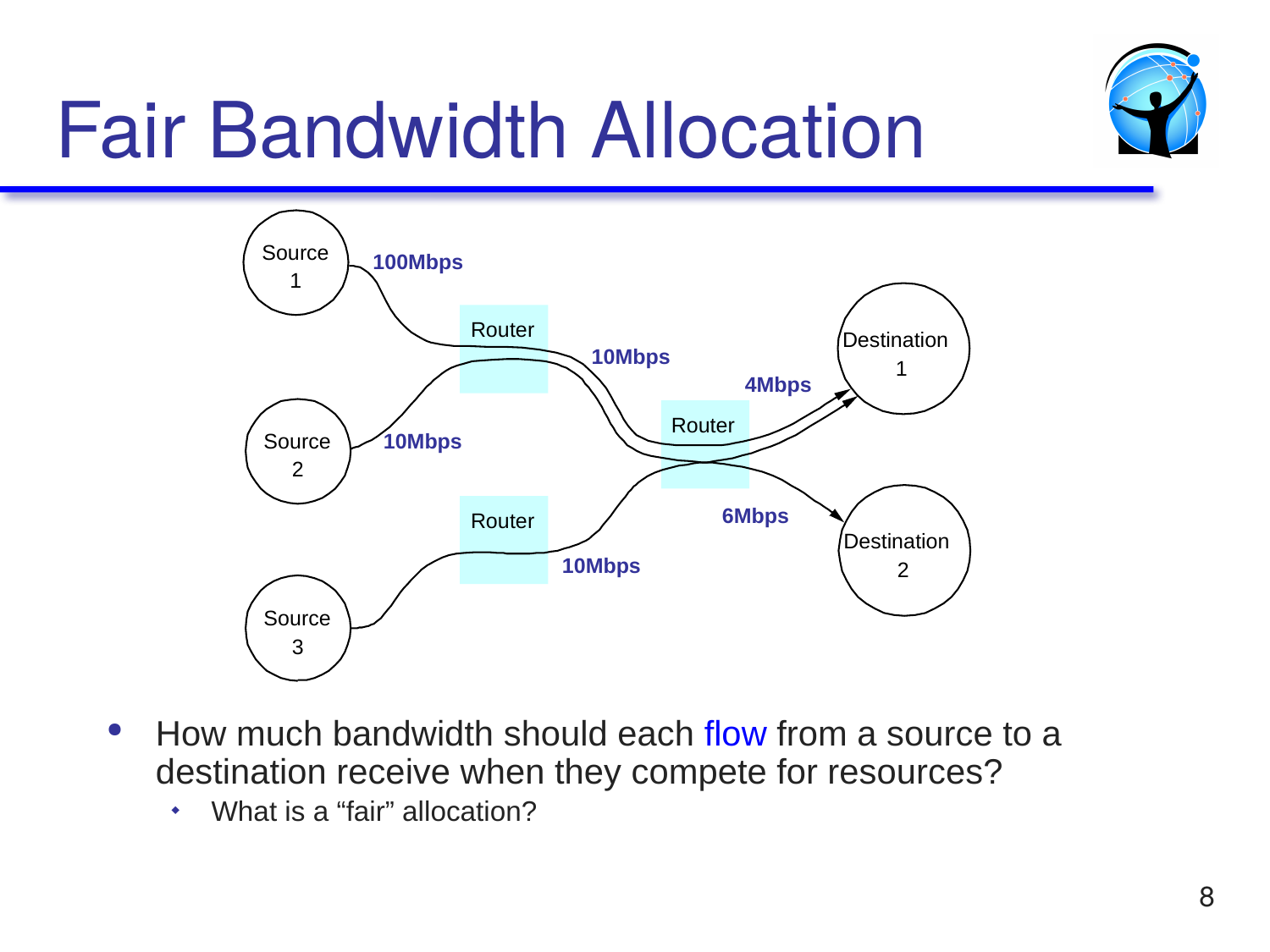

# Fair Bandwidth Allocation

Source

1

Router
Destination
1

Router
Source
2

Router

Destination
2

Source
3

How much bandwidth should each flow from a source to a destination receive when they compete for resources?
What is a “fair” allocation?

100Mbps
10Mbps
4Mbps
10Mbps
6Mbps
10Mbps
8